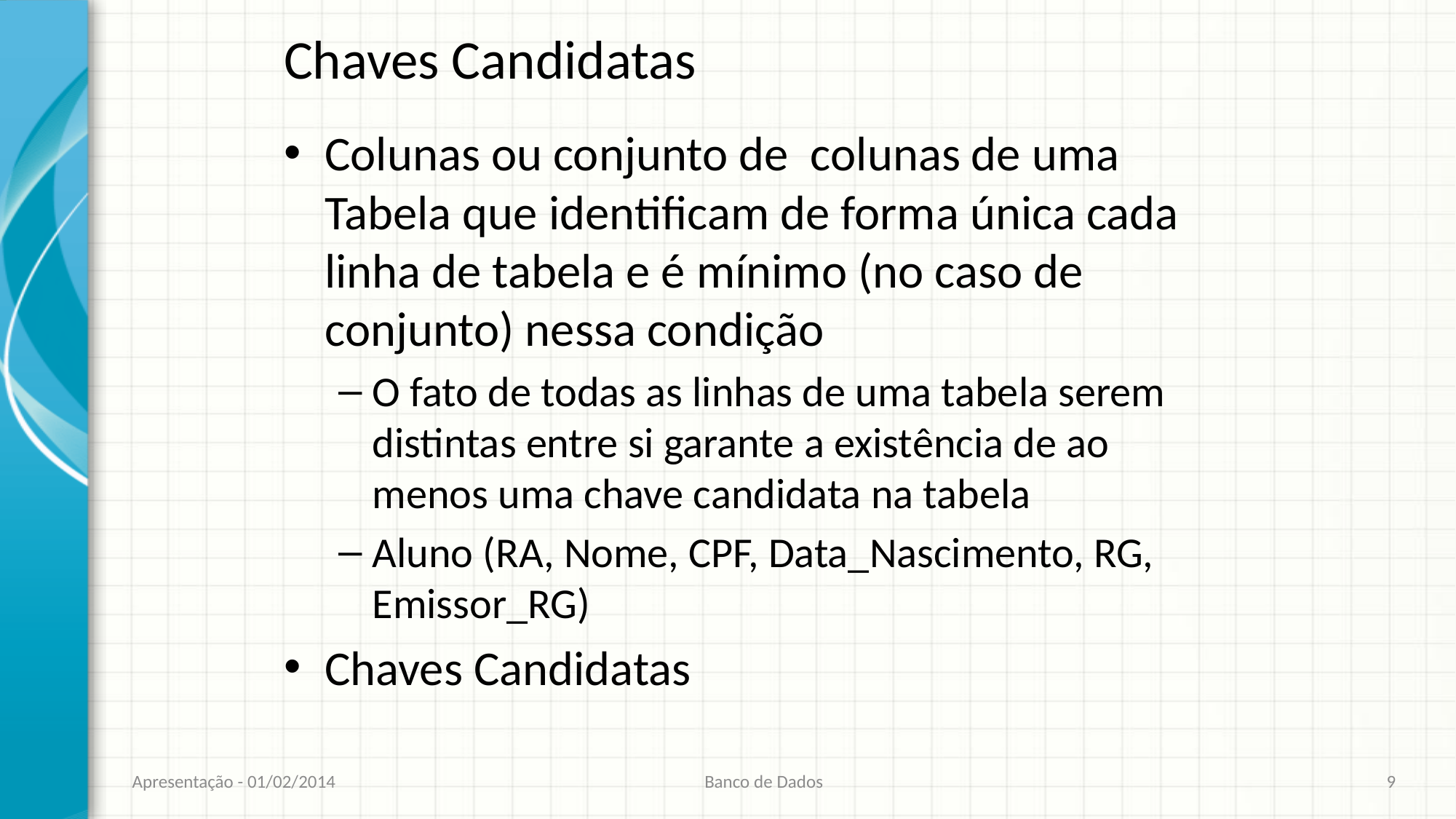

# Chaves Candidatas
Colunas ou conjunto de  colunas de uma Tabela que identificam de forma única cada linha de tabela e é mínimo (no caso de conjunto) nessa condição
O fato de todas as linhas de uma tabela serem distintas entre si garante a existência de ao menos uma chave candidata na tabela
Aluno (RA, Nome, CPF, Data_Nascimento, RG, Emissor_RG)
Chaves Candidatas
Apresentação - 01/02/2014
Banco de Dados
9